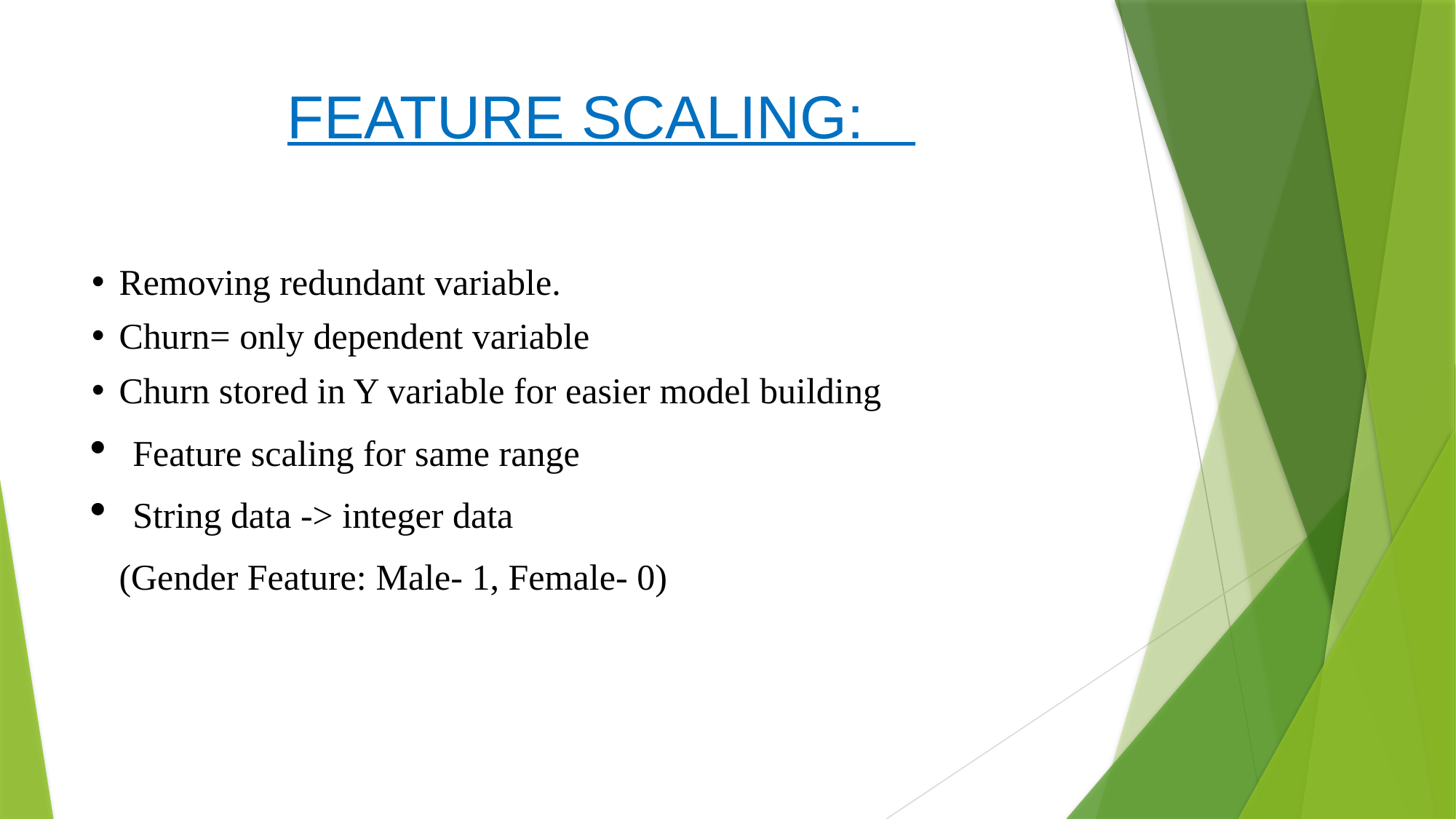

# FEATURE SCALING:
Removing redundant variable.
Churn= only dependent variable
Churn stored in Y variable for easier model building
Feature scaling for same range
String data -> integer data
(Gender Feature: Male- 1, Female- 0)